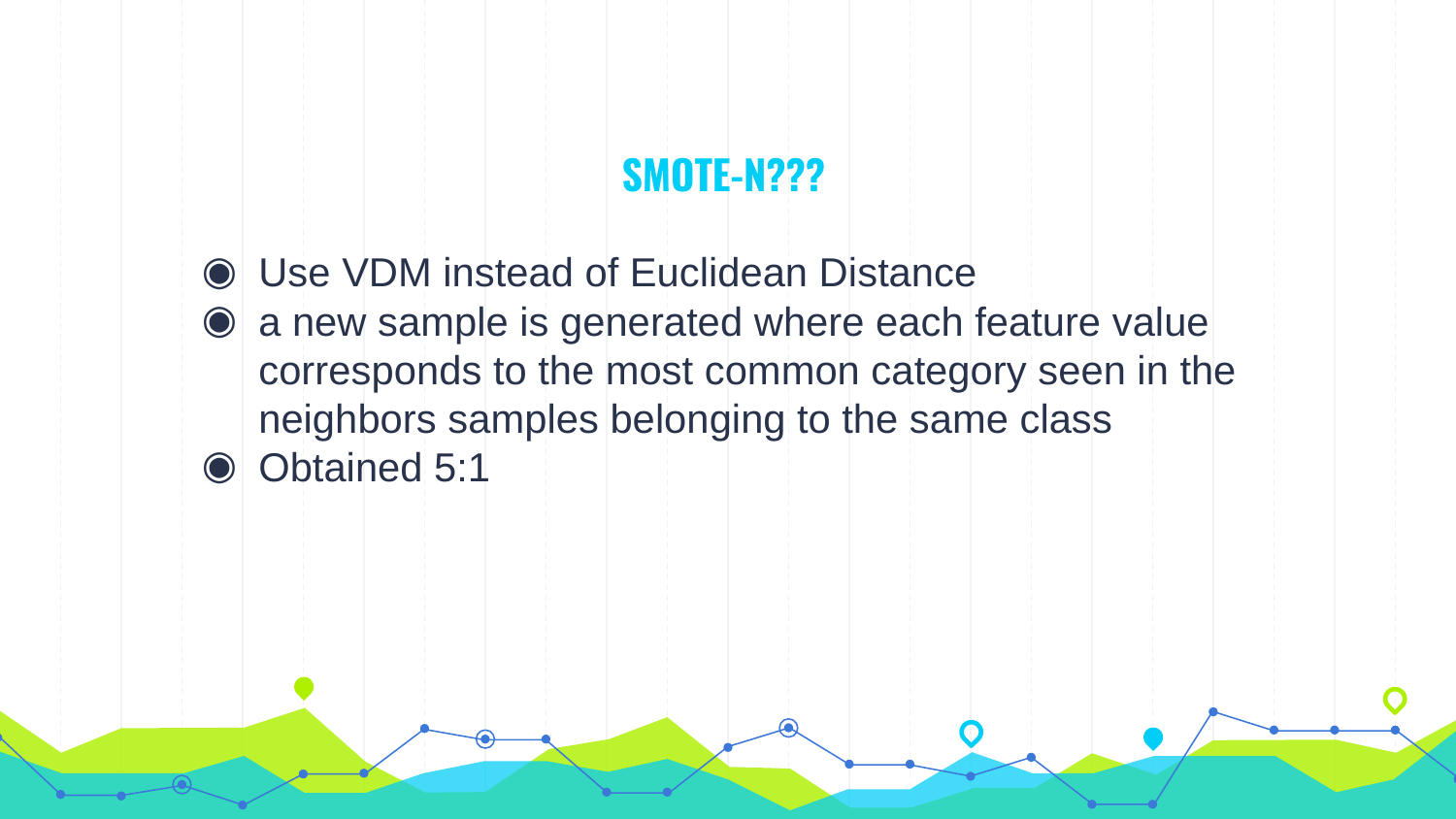

# SMOTE-N???
Use VDM instead of Euclidean Distance
a new sample is generated where each feature value corresponds to the most common category seen in the neighbors samples belonging to the same class
Obtained 5:1